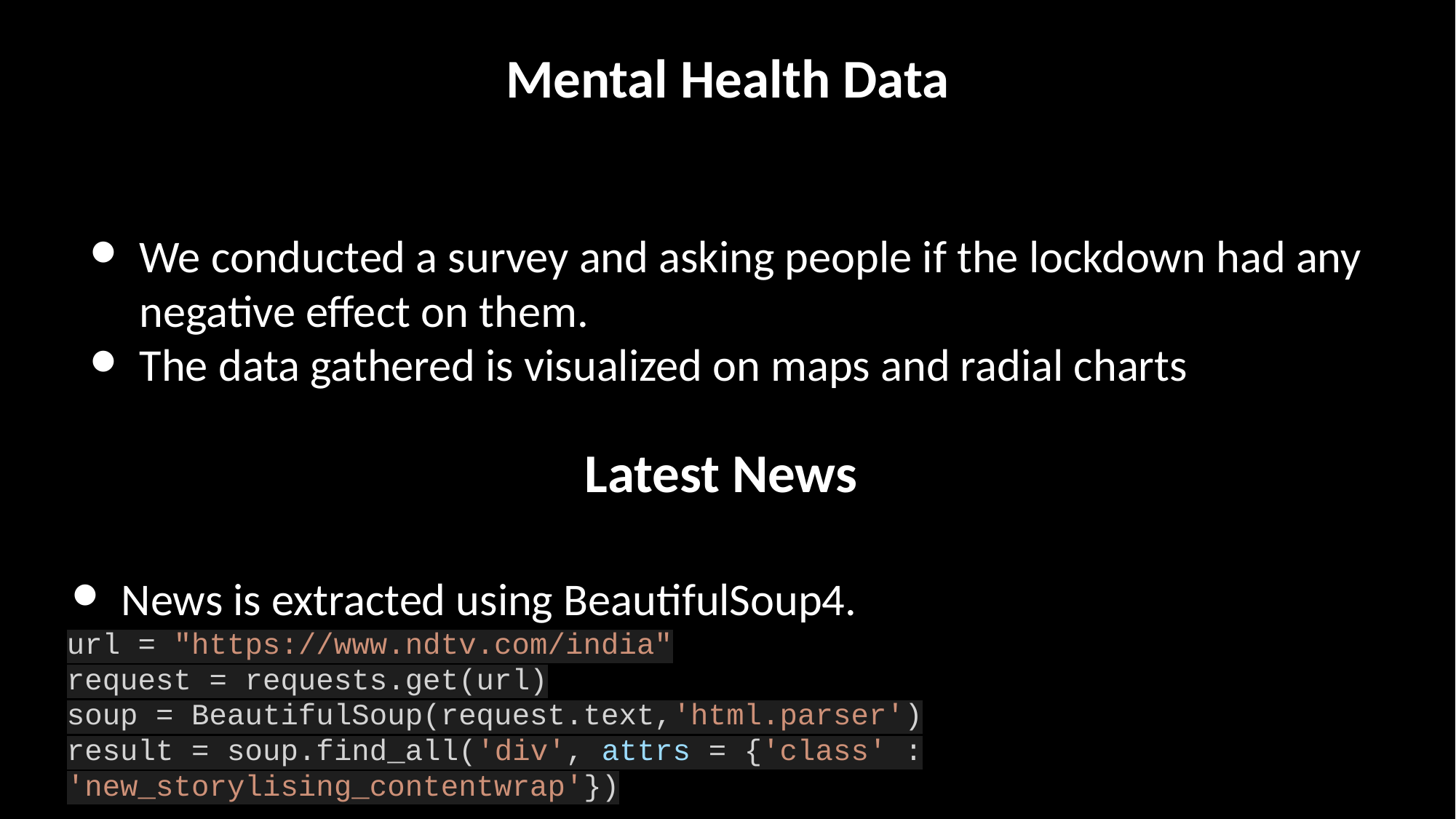

# Mental Health Data

We conducted a survey and asking people if the lockdown had any negative effect on them.
The data gathered is visualized on maps and radial charts

Latest News

News is extracted using BeautifulSoup4.
url = "https://www.ndtv.com/india"
request = requests.get(url)
soup = BeautifulSoup(request.text,'html.parser')
result = soup.find_all('div', attrs = {'class' : 'new_storylising_contentwrap'})